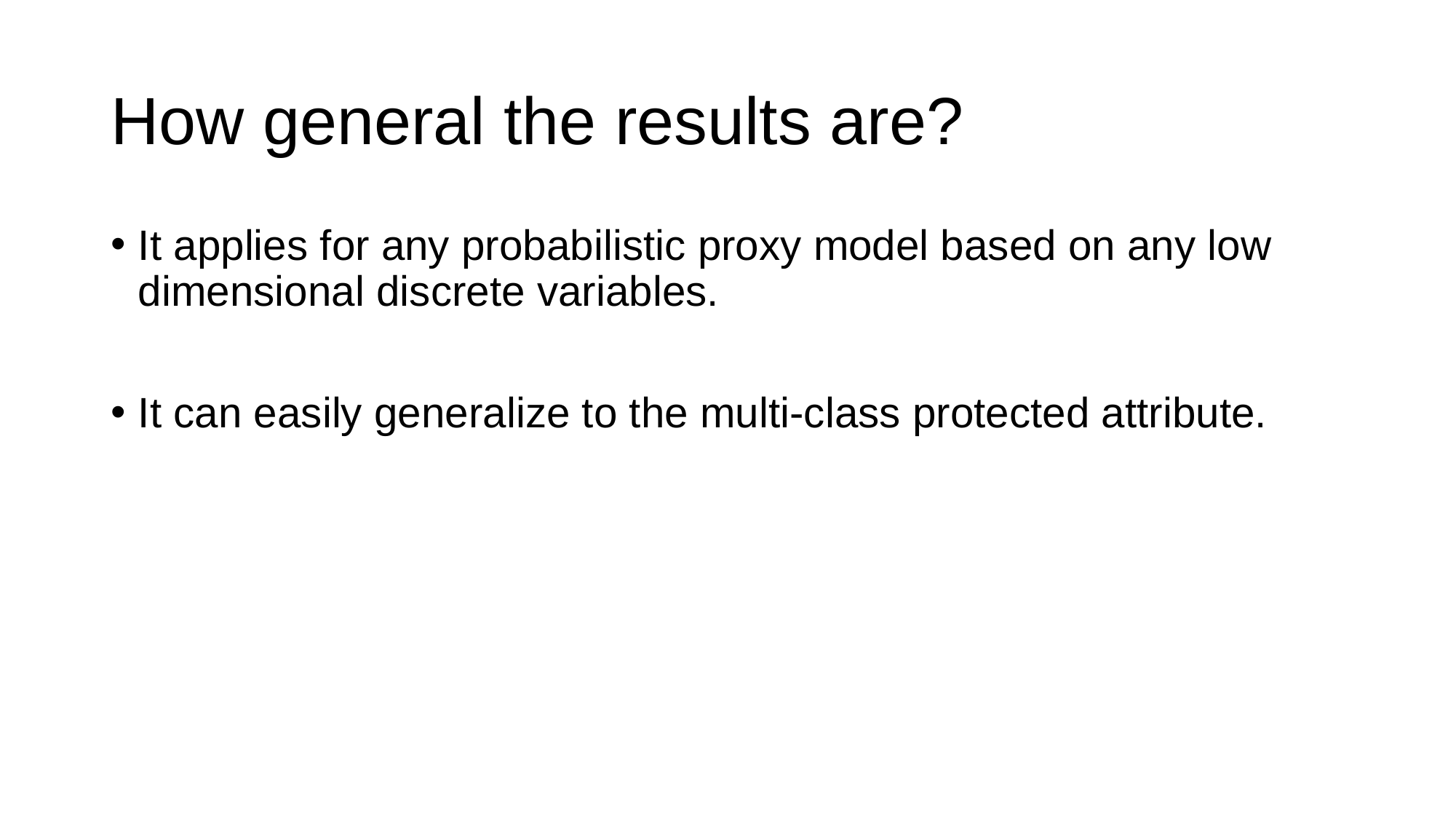

# How general the results are?
It applies for any probabilistic proxy model based on any low dimensional discrete variables.

It can easily generalize to the multi-class protected attribute.